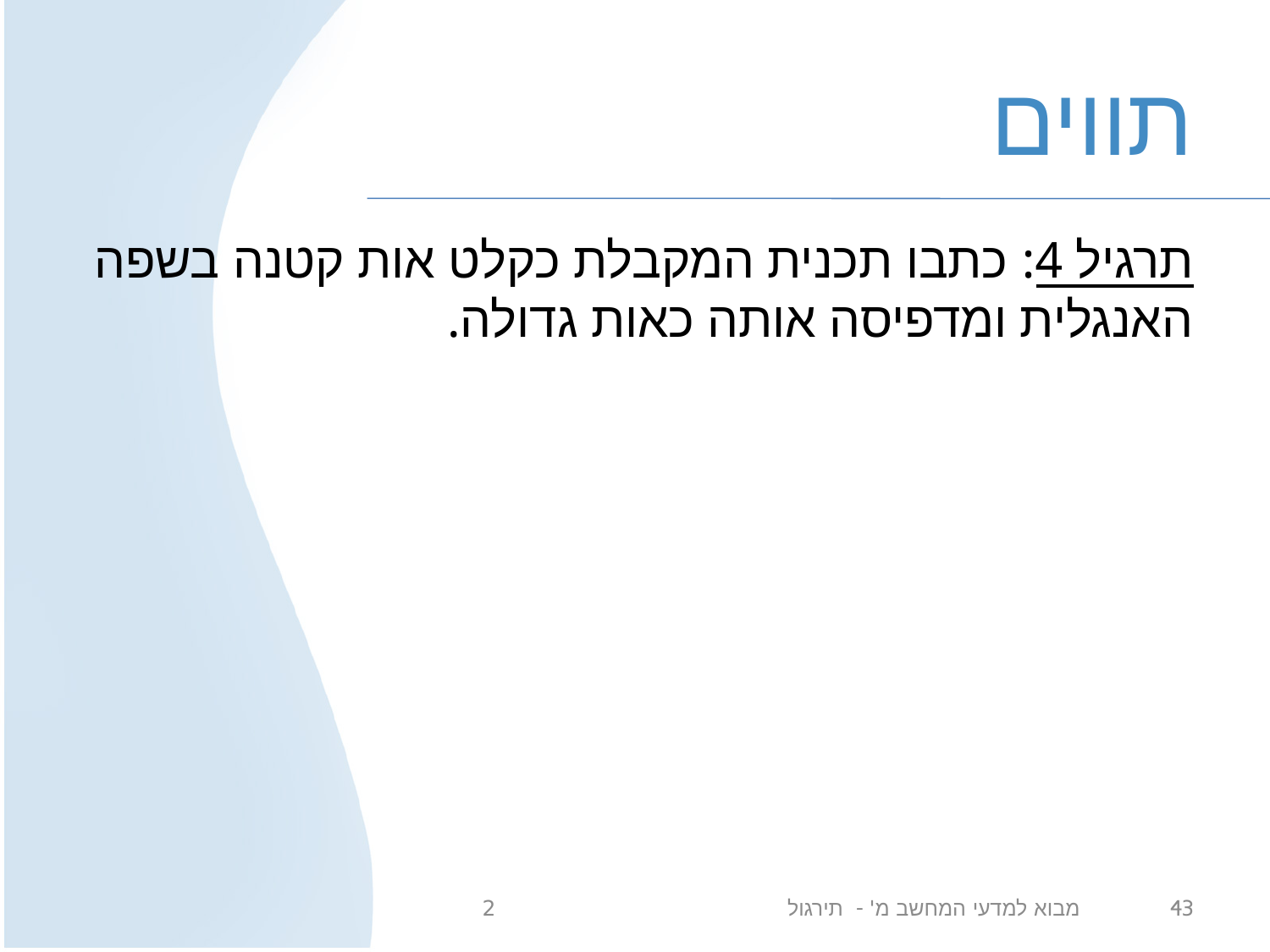

# תווים
תרגיל 4: כתבו תכנית המקבלת כקלט אות קטנה בשפה האנגלית ומדפיסה אותה כאות גדולה.

מבוא למדעי המחשב מ' - תירגול 2
43